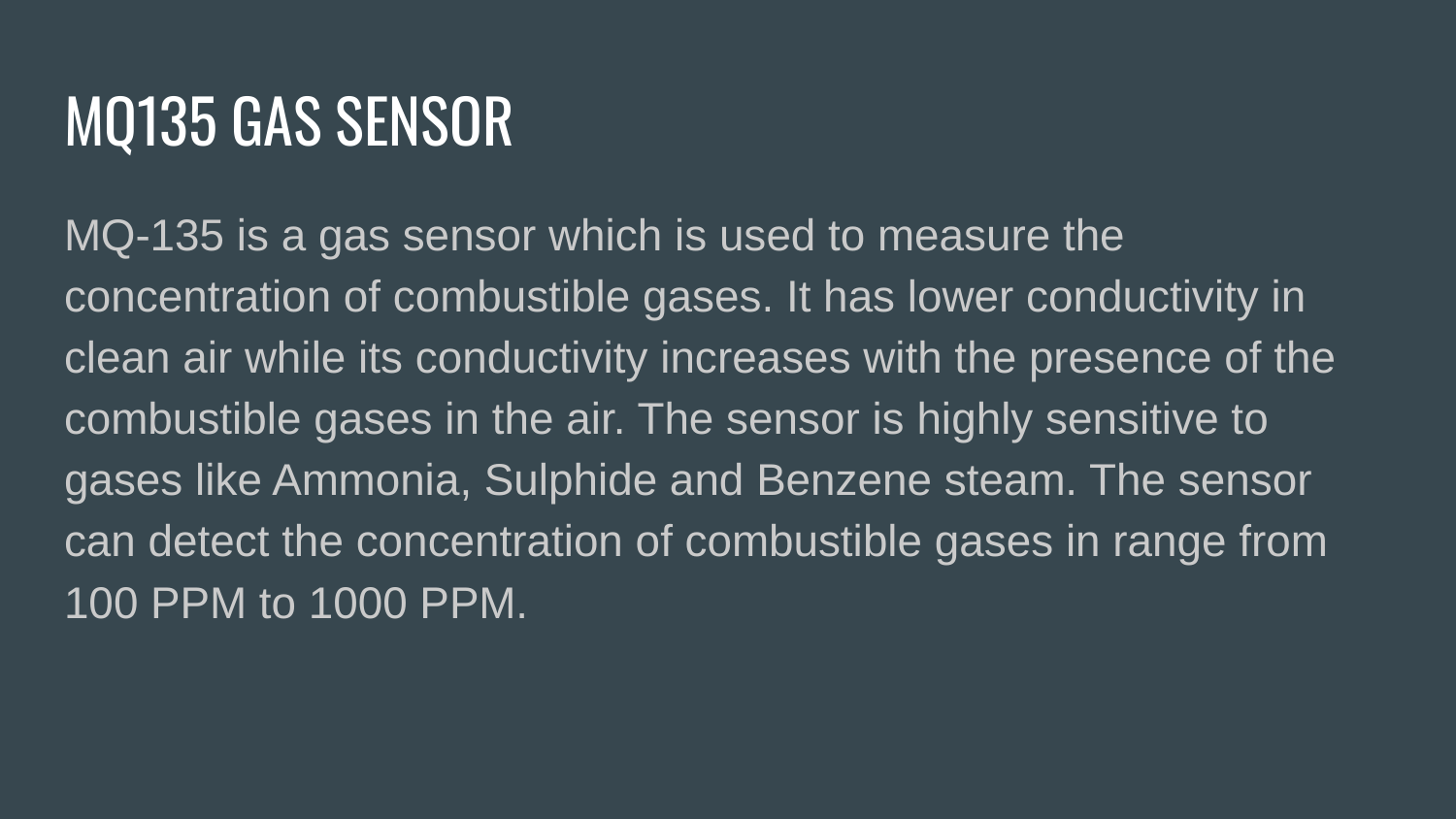

# MQ135 GAS SENSOR
MQ-135 is a gas sensor which is used to measure the concentration of combustible gases. It has lower conductivity in clean air while its conductivity increases with the presence of the combustible gases in the air. The sensor is highly sensitive to gases like Ammonia, Sulphide and Benzene steam. The sensor can detect the concentration of combustible gases in range from 100 PPM to 1000 PPM.